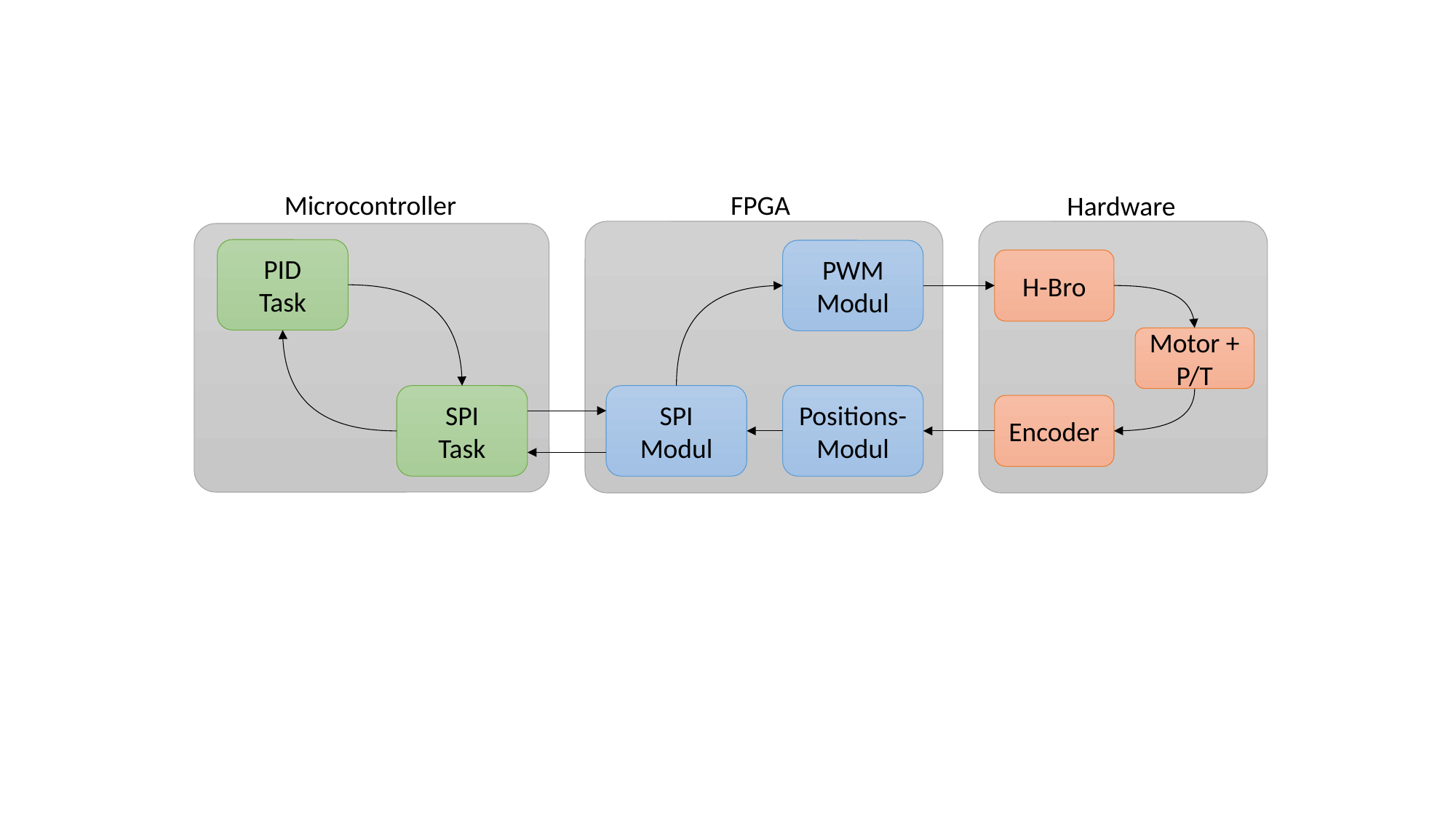

Microcontroller
FPGA
Hardware

PID
Task
PWM
Modul
H-Bro
Motor + P/T
SPI
Task
SPI
Modul
Positions-
Modul
Encoder